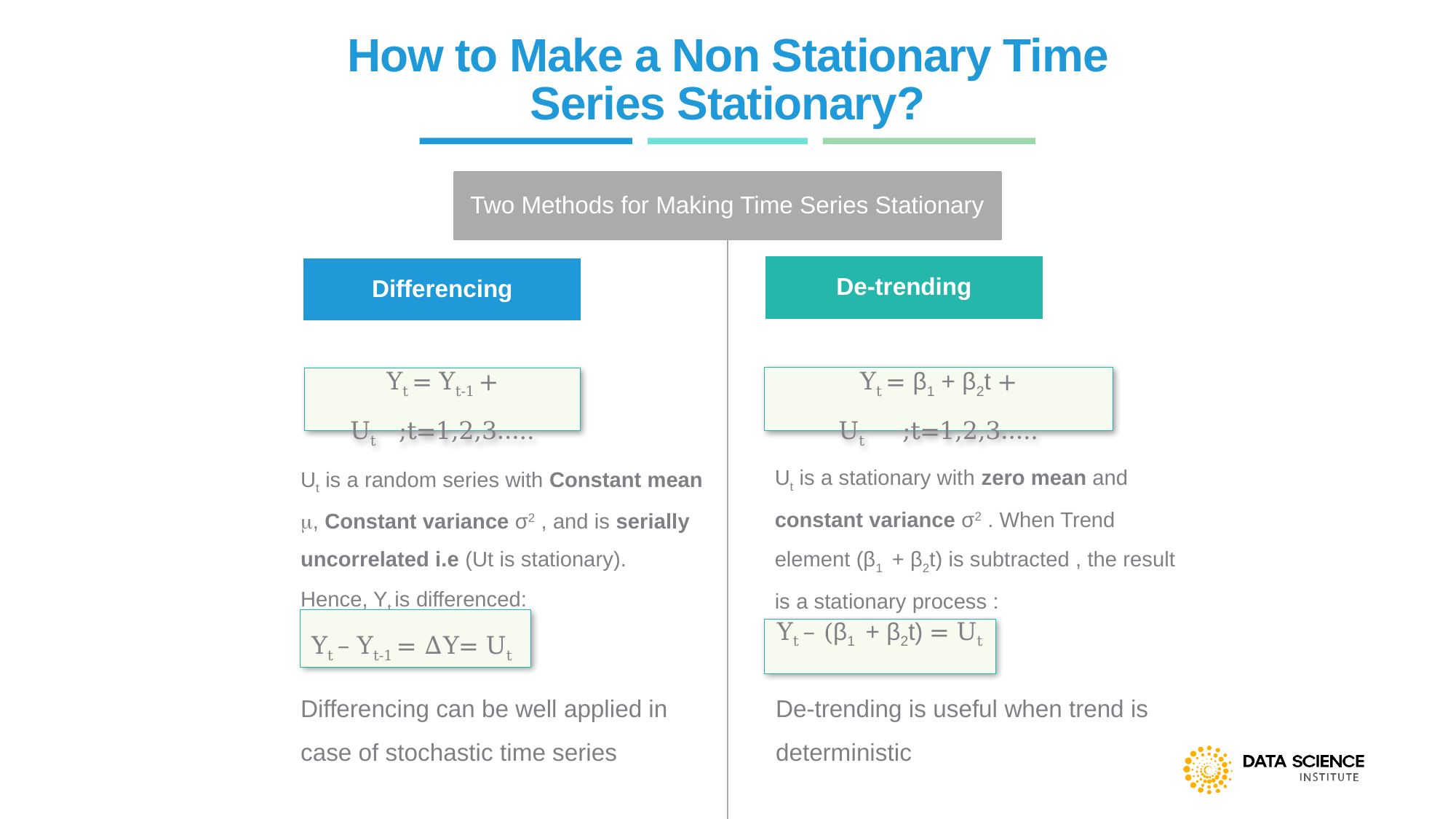

# How to Make a Non Stationary Time Series Stationary?

Two Methods for Making Time Series Stationary
De-trending
Differencing
Yt = β1 + β2t + Ut     ;t=1,2,3…..
Yt = Yt-1 + Ut   ;t=1,2,3…..
Ut is a stationary with zero mean and constant variance σ2 . When Trend element (β1  + β2t) is subtracted , the result is a stationary process :
Ut is a random series with Constant mean μ, Constant variance σ2 , and is serially uncorrelated i.e (Ut is stationary).
Hence, Yt is differenced:
Yt – Yt-1 = ∆Y= Ut
Yt – (β1  + β2t) = Ut
Differencing can be well applied in case of stochastic time series
De-trending is useful when trend is deterministic